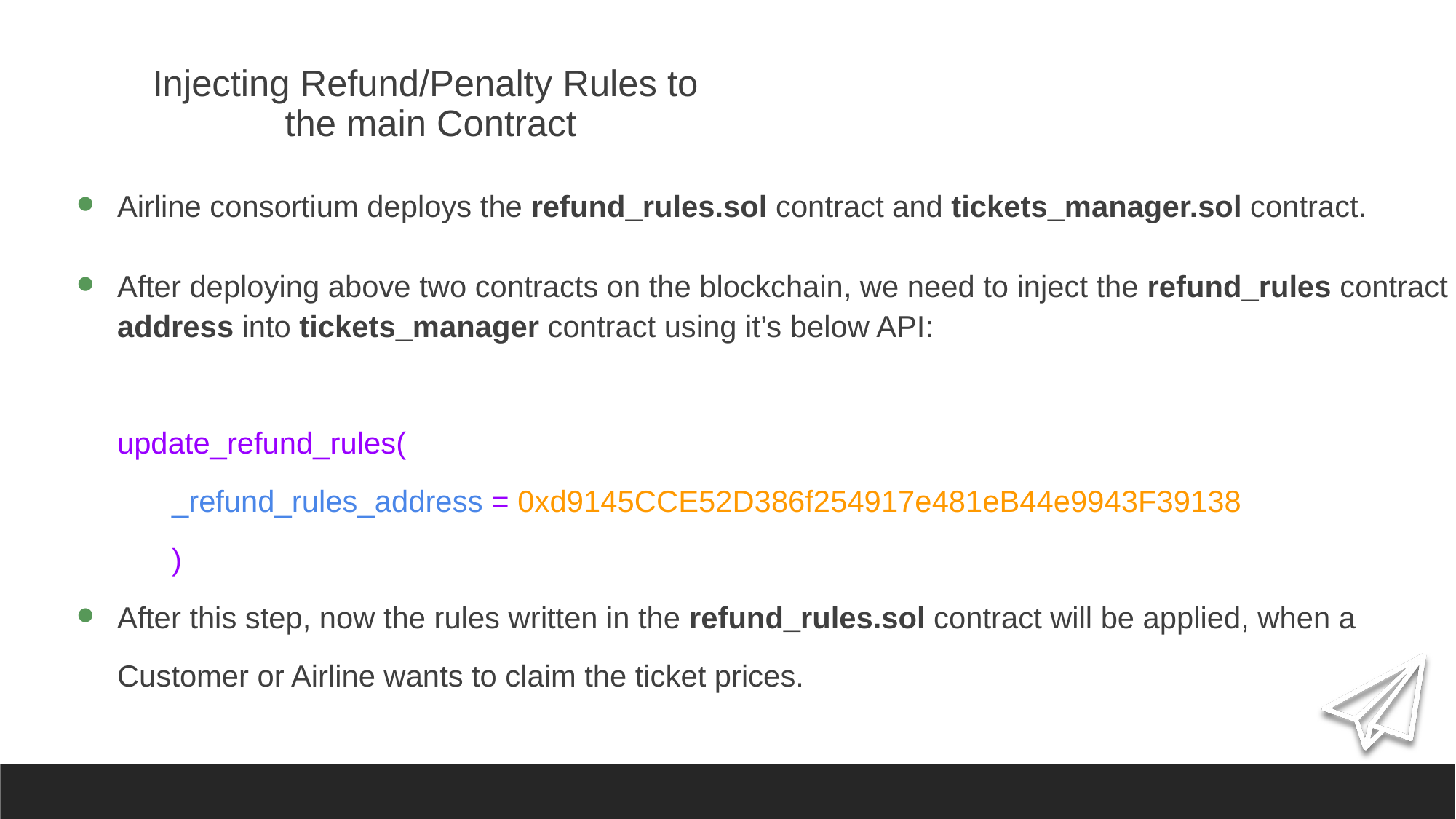

# Injecting Refund/Penalty Rules to
             the main Contract
Airline consortium deploys the refund_rules.sol contract and tickets_manager.sol contract.

After deploying above two contracts on the blockchain, we need to inject the refund_rules contract
address into tickets_manager contract using it’s below API:

update_refund_rules(
_refund_rules_address = 0xd9145CCE52D386f254917e481eB44e9943F39138
)
After this step, now the rules written in the refund_rules.sol contract will be applied, when a
Customer or Airline wants to claim the ticket prices.